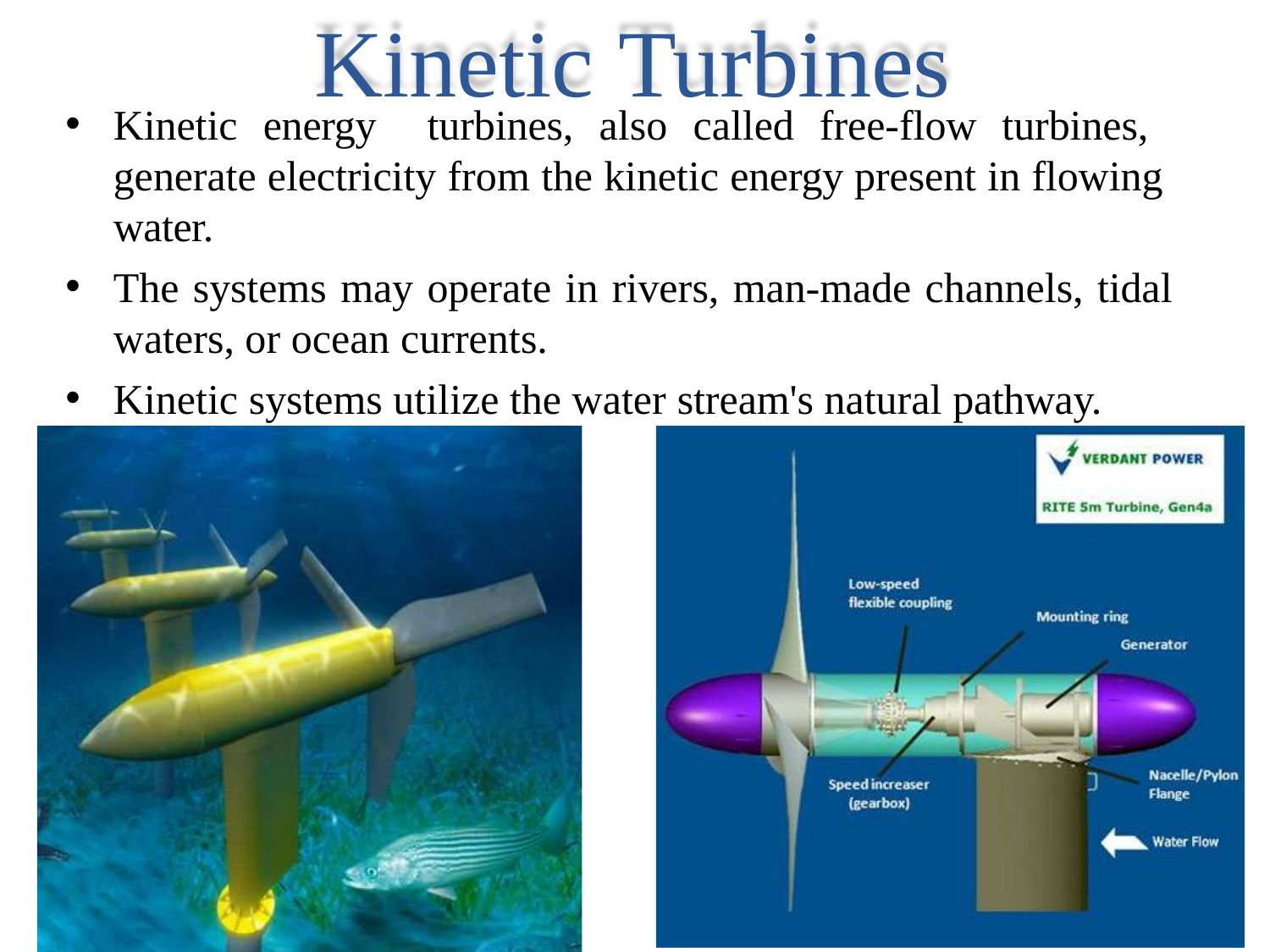

# Kinetic Turbines
Kinetic energy  turbines, also called free-flow turbines,  generate electricity from the kinetic energy present in flowing  water.
The systems may operate in rivers, man-made channels, tidal
waters, or ocean currents.
Kinetic systems utilize the water stream's natural pathway.